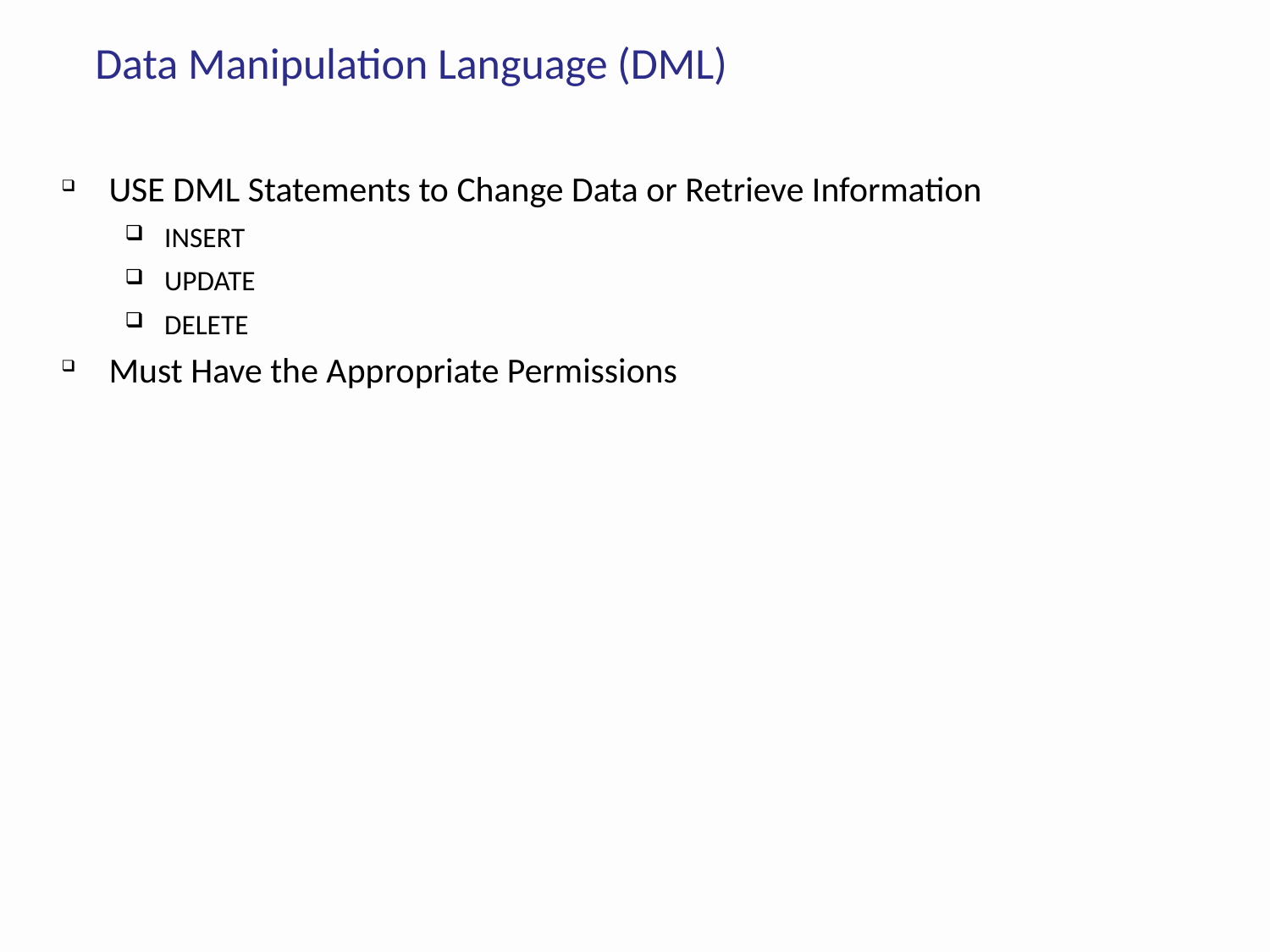

# Data Manipulation Language (DML)

USE DML Statements to Change Data or Retrieve Information
INSERT
UPDATE
DELETE
Must Have the Appropriate Permissions